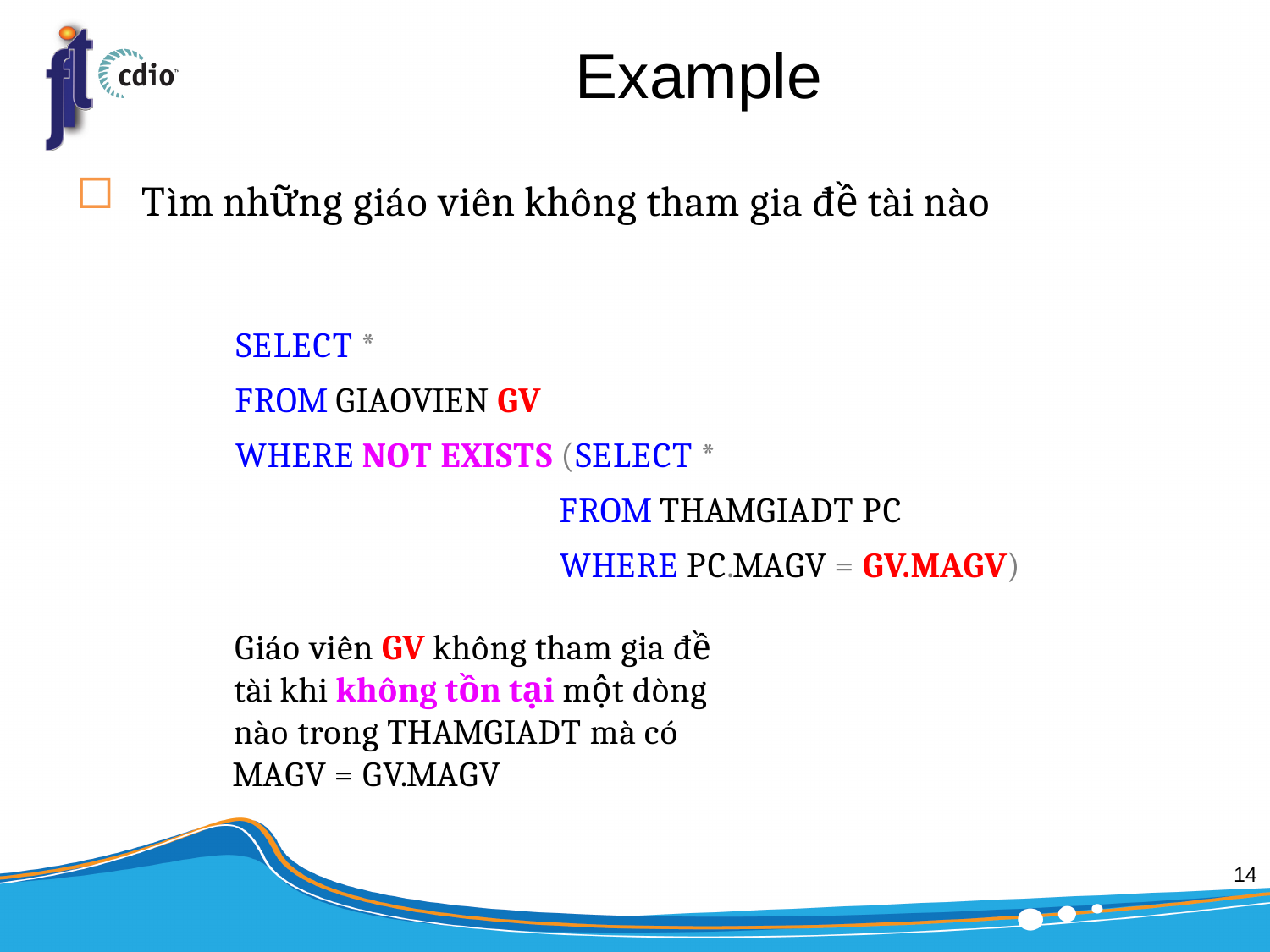

# Example
Tìm những giáo viên không tham gia đề tài nào

SELECT *
FROM GIAOVIEN GV
WHERE NOT EXISTS (SELECT *
		         FROM THAMGIADT PC
		         WHERE PC.MAGV = GV.MAGV)
Giáo viên GV không tham gia đề tài khi không tồn tại một dòng nào trong THAMGIADT mà có MAGV = GV.MAGV
14